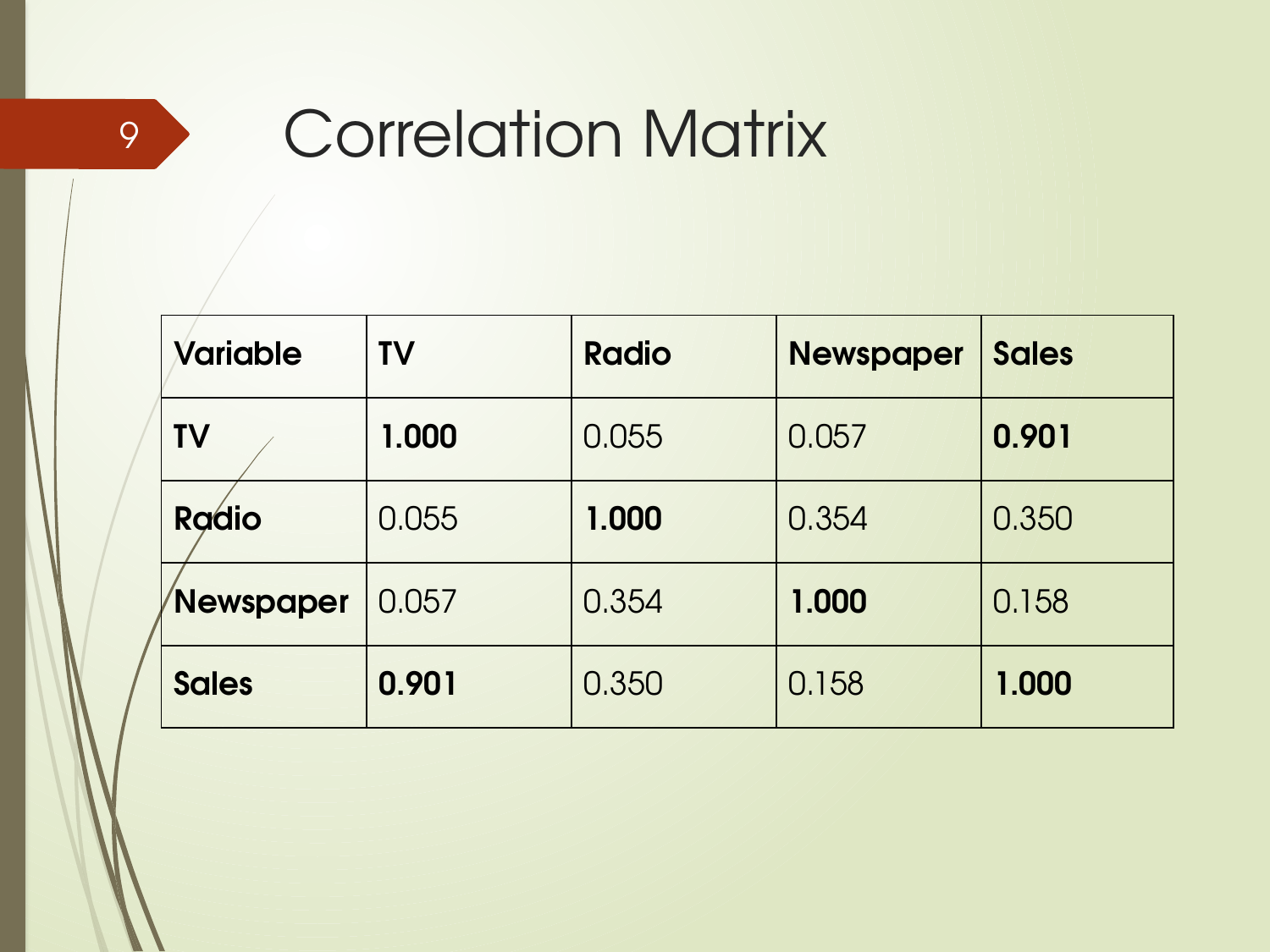

# Correlation Matrix
9
| Variable | TV | Radio | Newspaper | Sales |
| --- | --- | --- | --- | --- |
| TV | 1.000 | 0.055 | 0.057 | 0.901 |
| Radio | 0.055 | 1.000 | 0.354 | 0.350 |
| Newspaper | 0.057 | 0.354 | 1.000 | 0.158 |
| Sales | 0.901 | 0.350 | 0.158 | 1.000 |